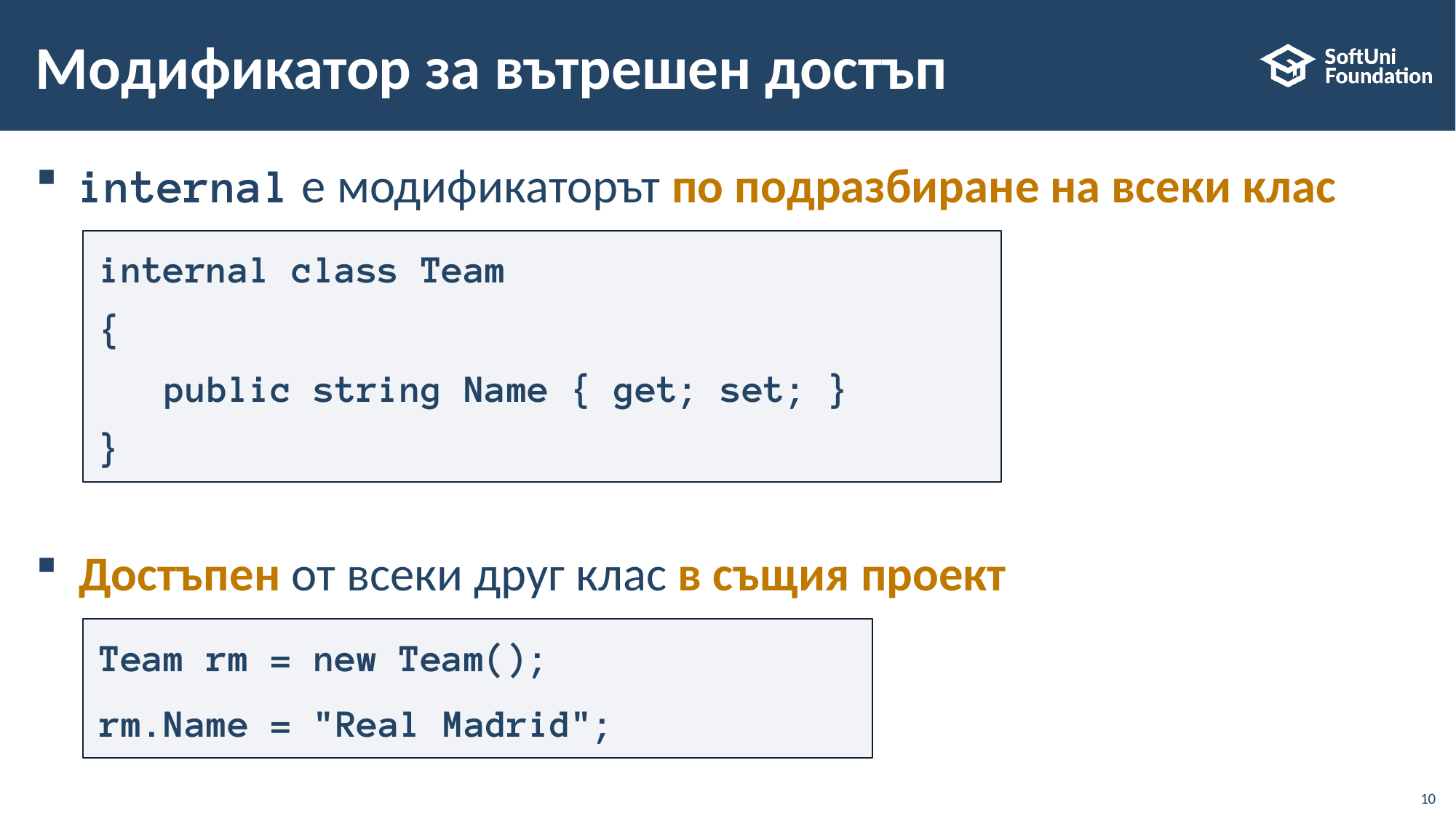

# Модификатор за вътрешен достъп
internal е модификаторът по подразбиране на всеки клас

Достъпен от всеки друг клас в същия проект
internal class Team
{
   public string Name { get; set; }
}
Team rm = new Team();
rm.Name = "Real Madrid";
10